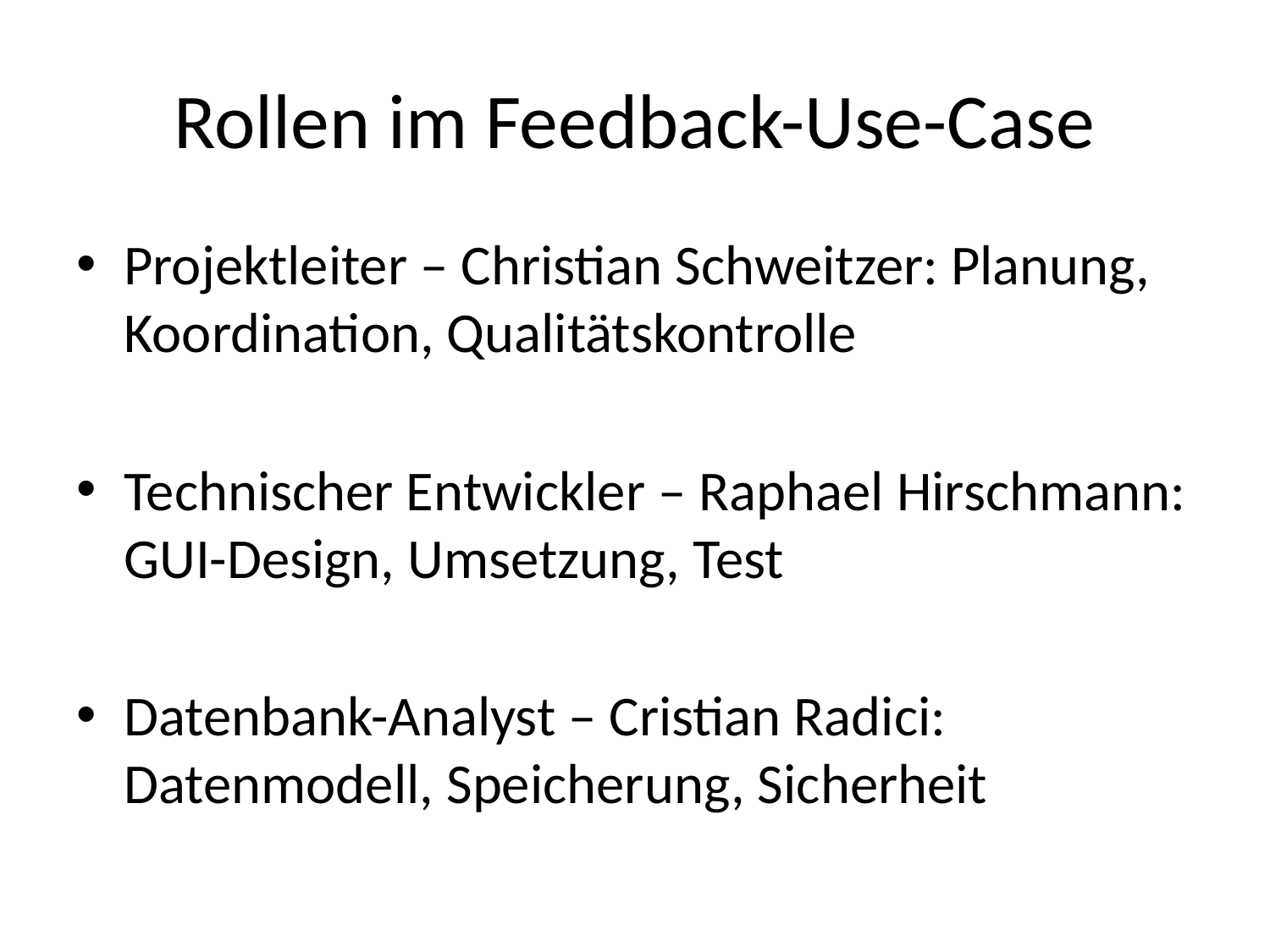

# Rollen im Feedback-Use-Case
Projektleiter – Christian Schweitzer: Planung, Koordination, Qualitätskontrolle

Technischer Entwickler – Raphael Hirschmann: GUI-Design, Umsetzung, Test

Datenbank-Analyst – Cristian Radici: Datenmodell, Speicherung, Sicherheit